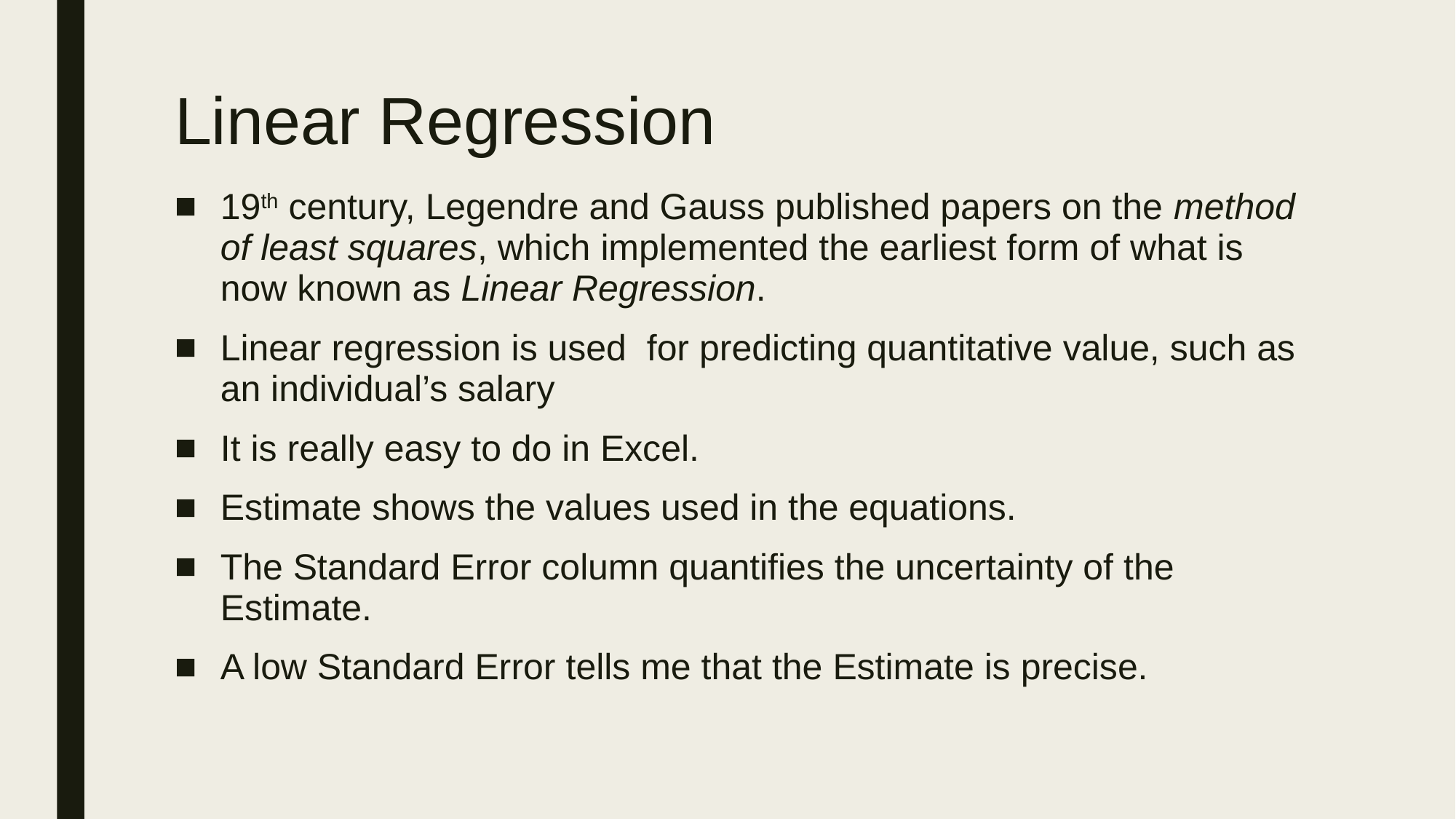

# Linear Regression
19th century, Legendre and Gauss published papers on the method of least squares, which implemented the earliest form of what is now known as Linear Regression.
Linear regression is used  for predicting quantitative value, such as an individual’s salary
It is really easy to do in Excel.
Estimate shows the values used in the equations.
The Standard Error column quantifies the uncertainty of the Estimate.
A low Standard Error tells me that the Estimate is precise.